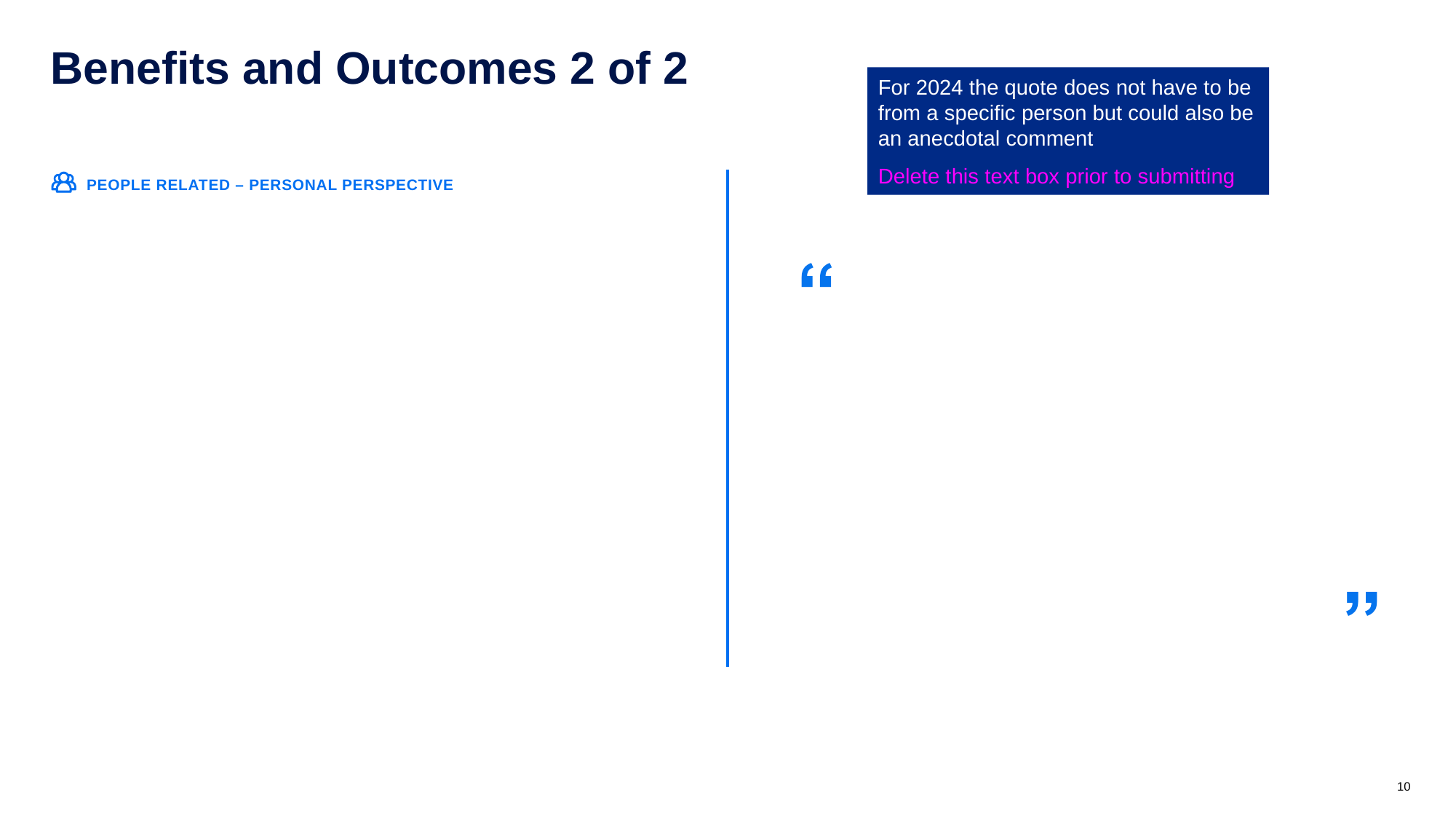

For 2024 the quote does not have to be from a specific person but could also be an anecdotal comment
Delete this text box prior to submitting

10